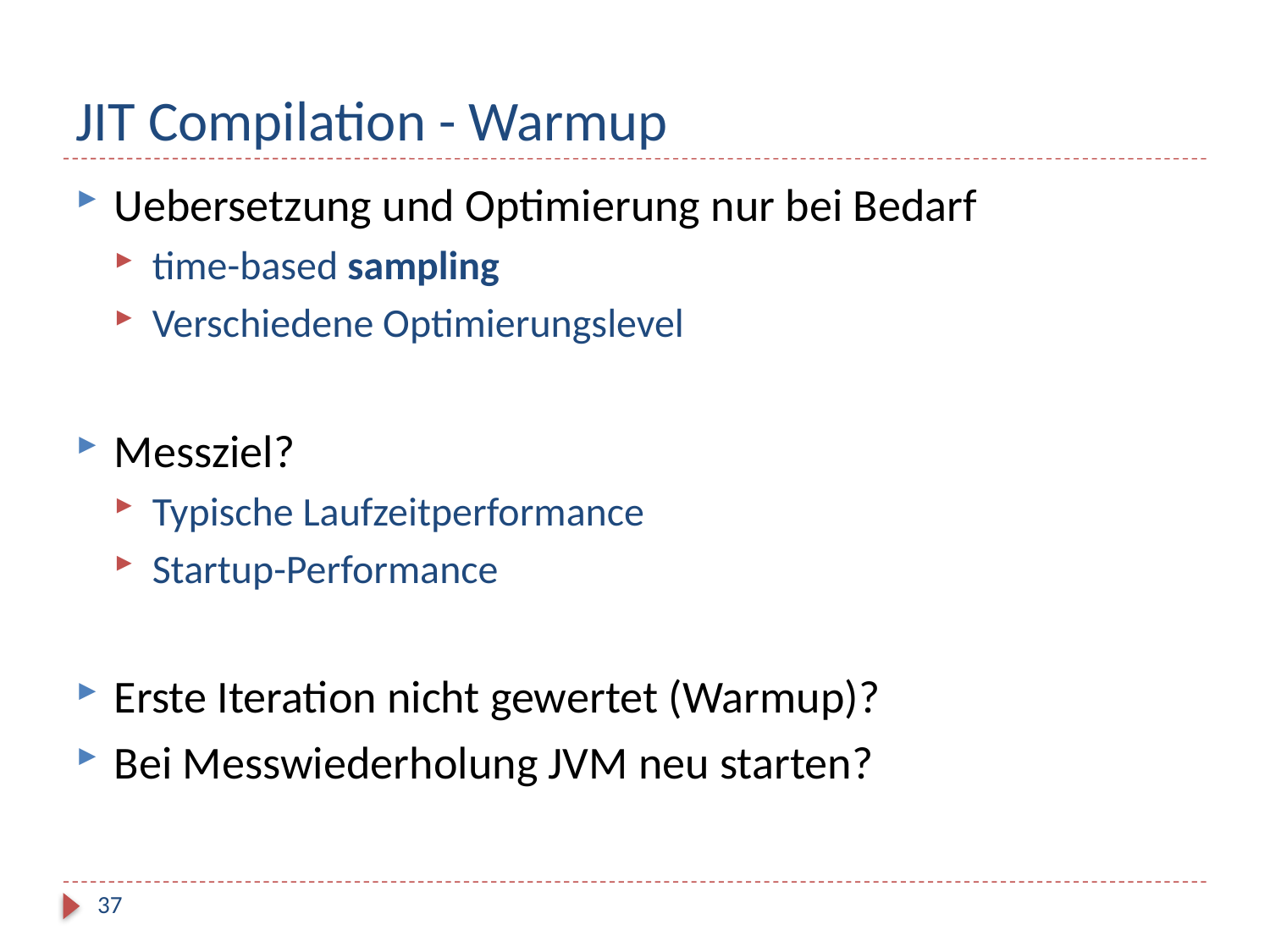

# JIT Compilation - Warmup
Uebersetzung und Optimierung nur bei Bedarf
time-based sampling
Verschiedene Optimierungslevel

Messziel?
Typische Laufzeitperformance
Startup-Performance

Erste Iteration nicht gewertet (Warmup)?
Bei Messwiederholung JVM neu starten?

37